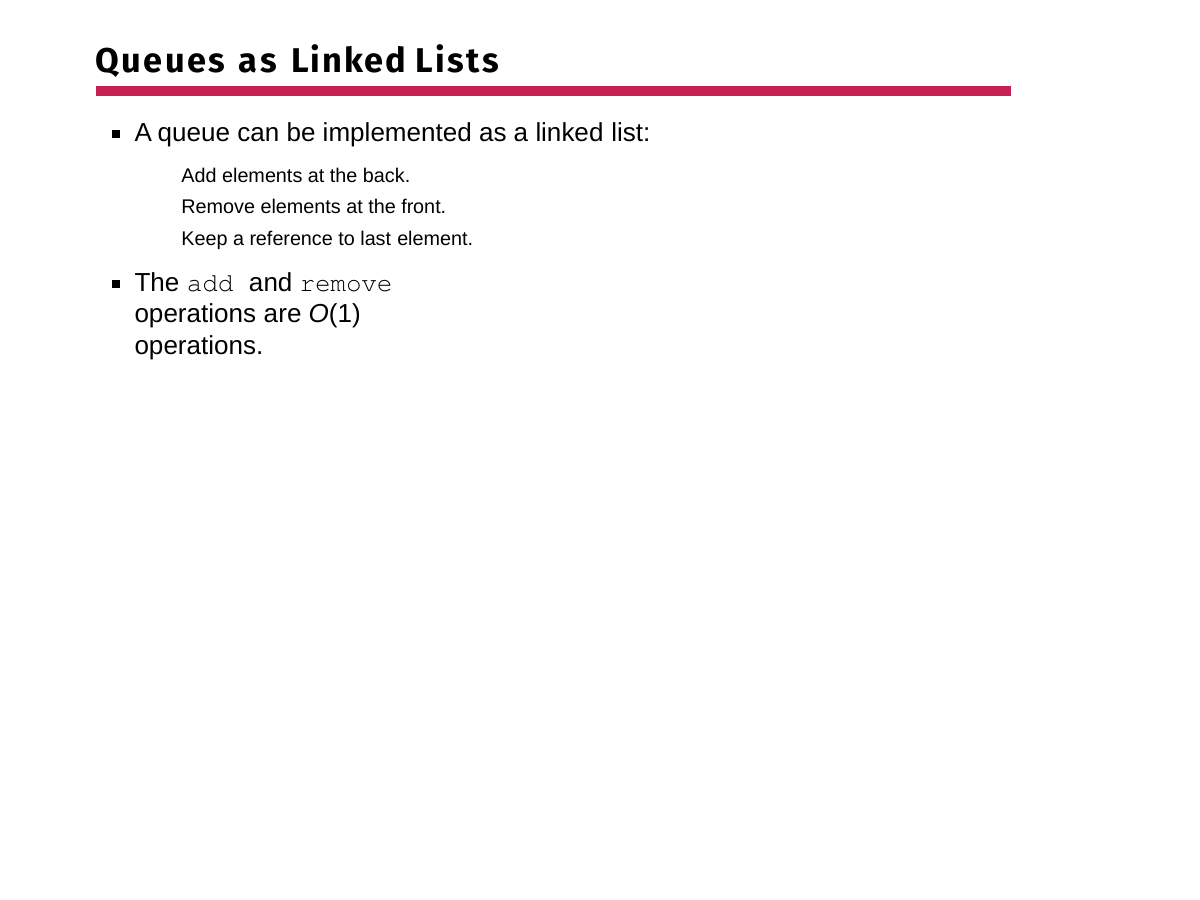

# Queues as Linked Lists
A queue can be implemented as a linked list:
Add elements at the back.  Remove elements at the front.  Keep a reference to last element.
The add and remove operations are O(1) operations.